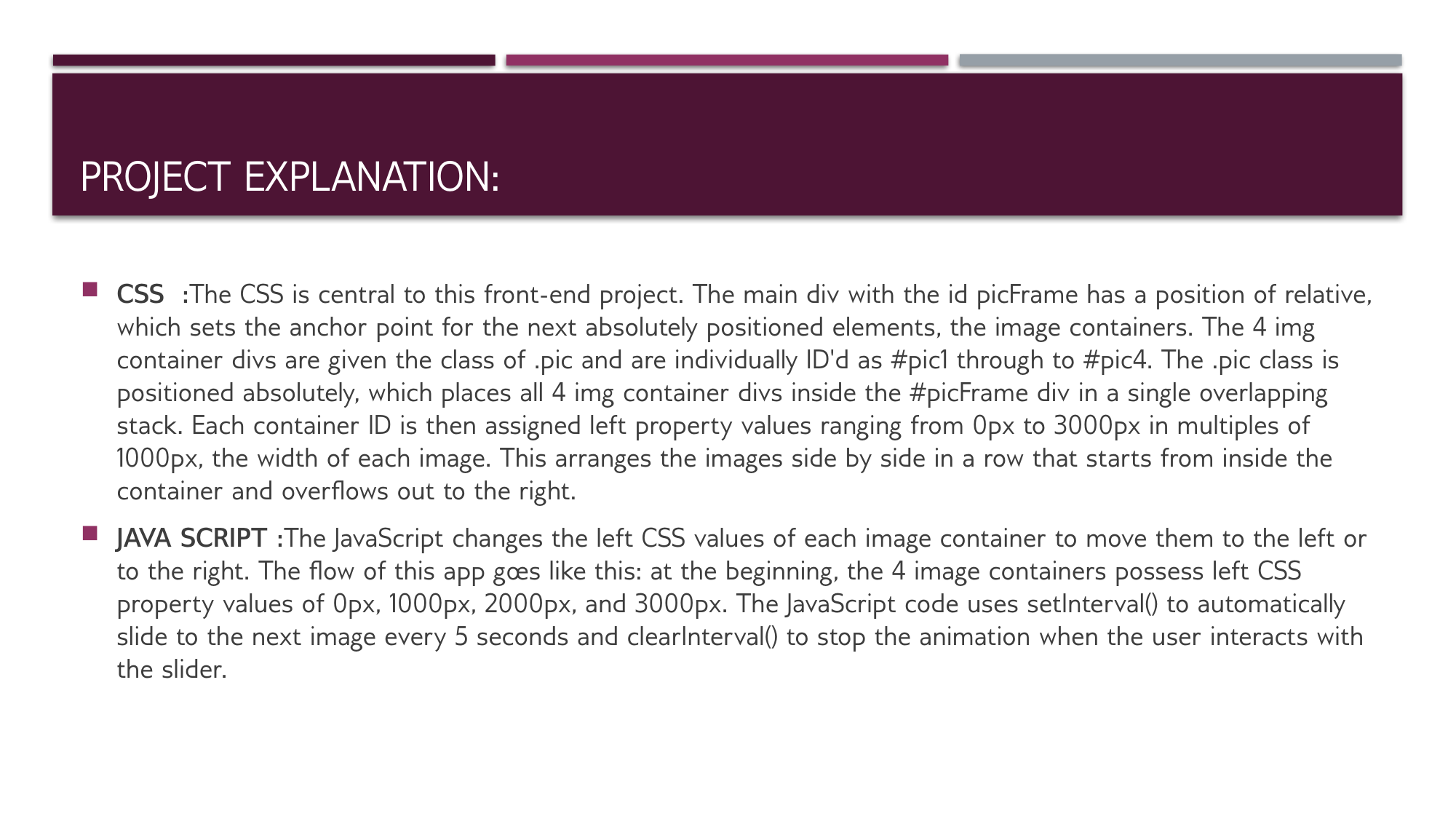

# PROJECT EXPLANATION:
CSS  :The CSS is central to this front-end project. The main div with the id picFrame has a position of relative, which sets the anchor point for the next absolutely positioned elements, the image containers. The 4 img container divs are given the class of .pic and are individually ID'd as #pic1 through to #pic4. The .pic class is positioned absolutely, which places all 4 img container divs inside the #picFrame div in a single overlapping stack. Each container ID is then assigned left property values ranging from 0px to 3000px in multiples of 1000px, the width of each image. This arranges the images side by side in a row that starts from inside the container and overflows out to the right.
JAVA SCRIPT :The JavaScript changes the left CSS values of each image container to move them to the left or to the right. The flow of this app goes like this: at the beginning, the 4 image containers possess left CSS property values of 0px, 1000px, 2000px, and 3000px. The JavaScript code uses setInterval() to automatically slide to the next image every 5 seconds and clearInterval() to stop the animation when the user interacts with the slider.